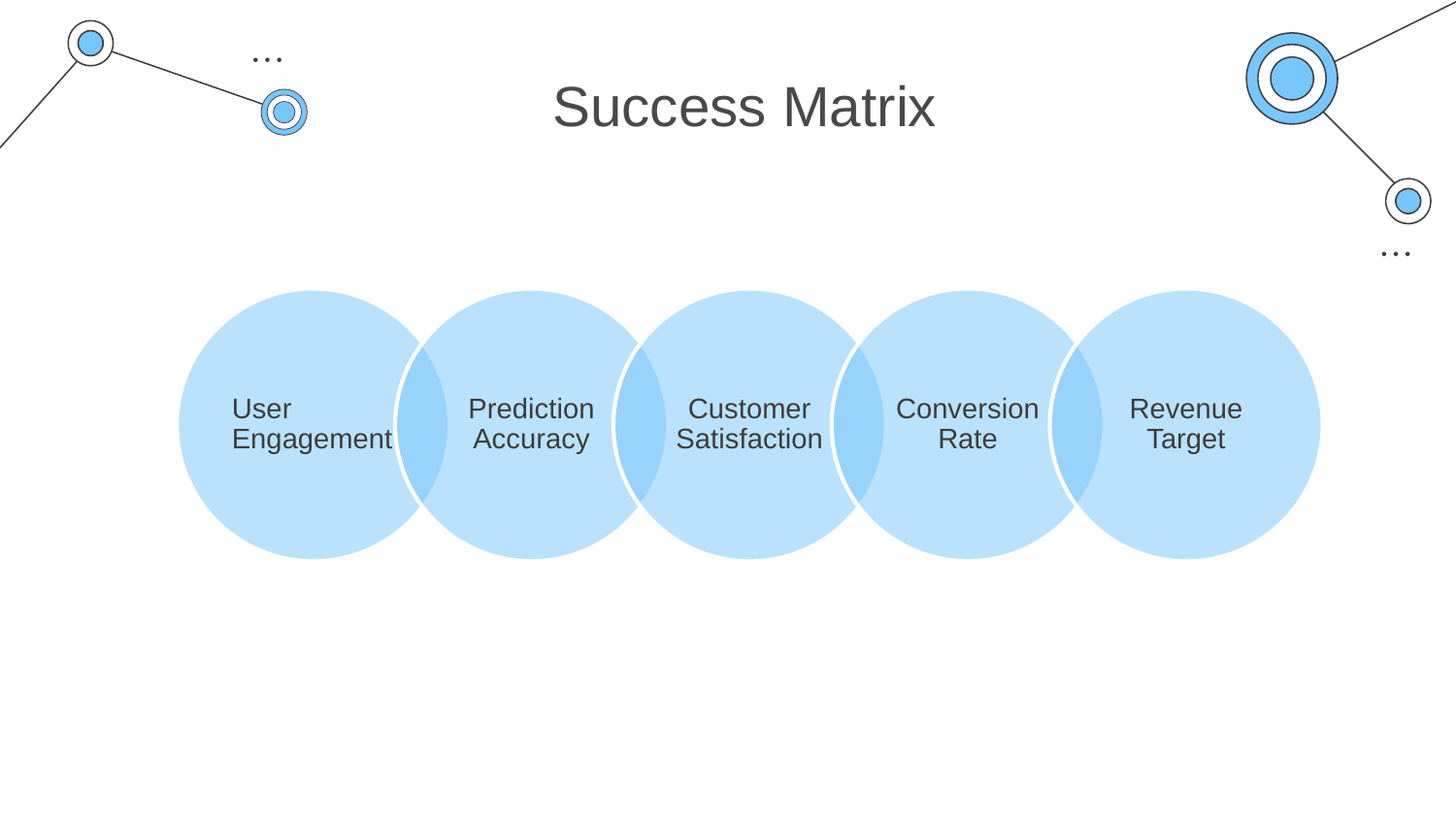

# Success Matrix
User Engagement
Prediction Accuracy
Customer Satisfaction
Conversion Rate
Revenue Target